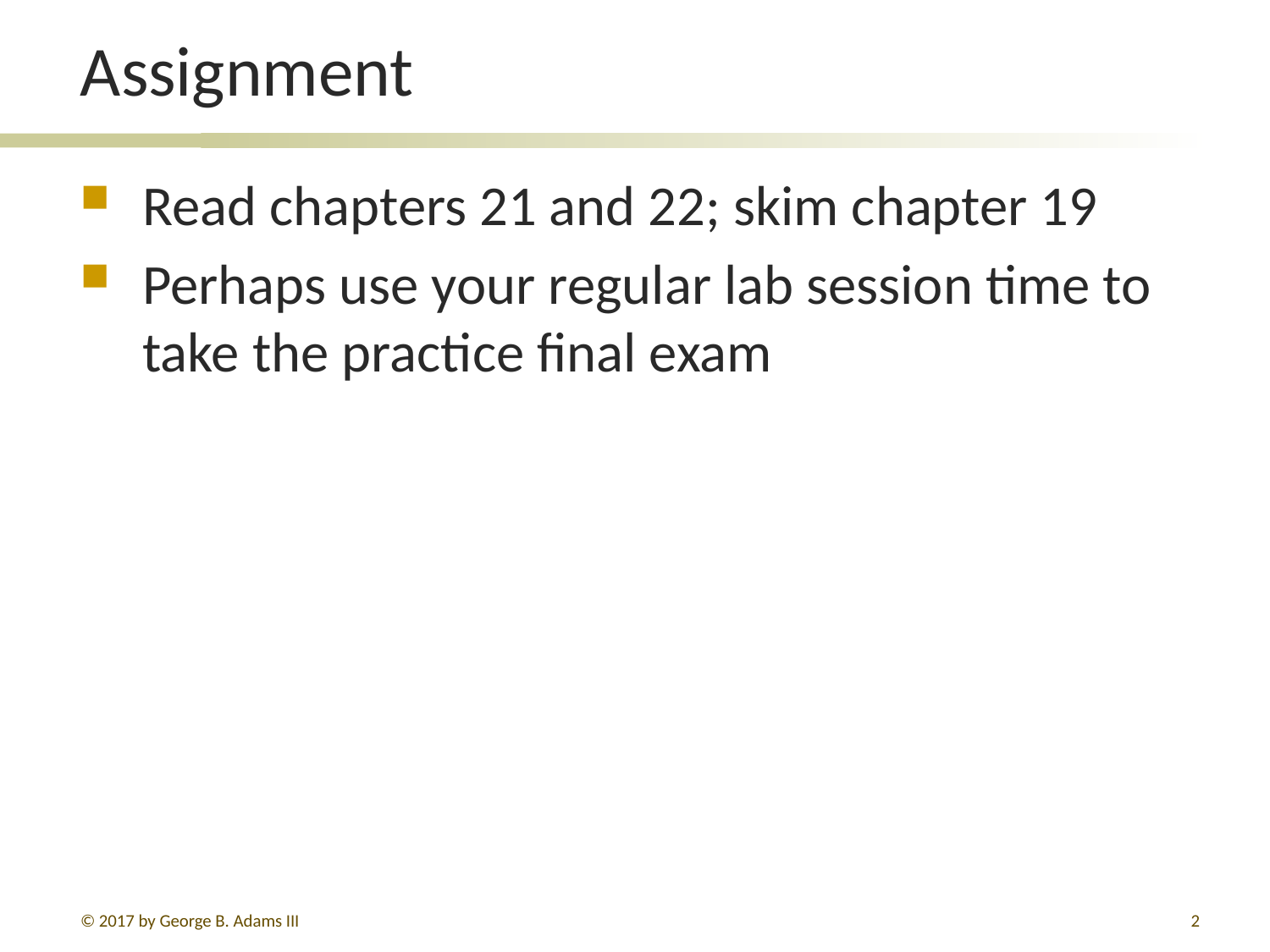

# Assignment
Read chapters 21 and 22; skim chapter 19
Perhaps use your regular lab session time to take the practice final exam

© 2017 by George B. Adams III
2